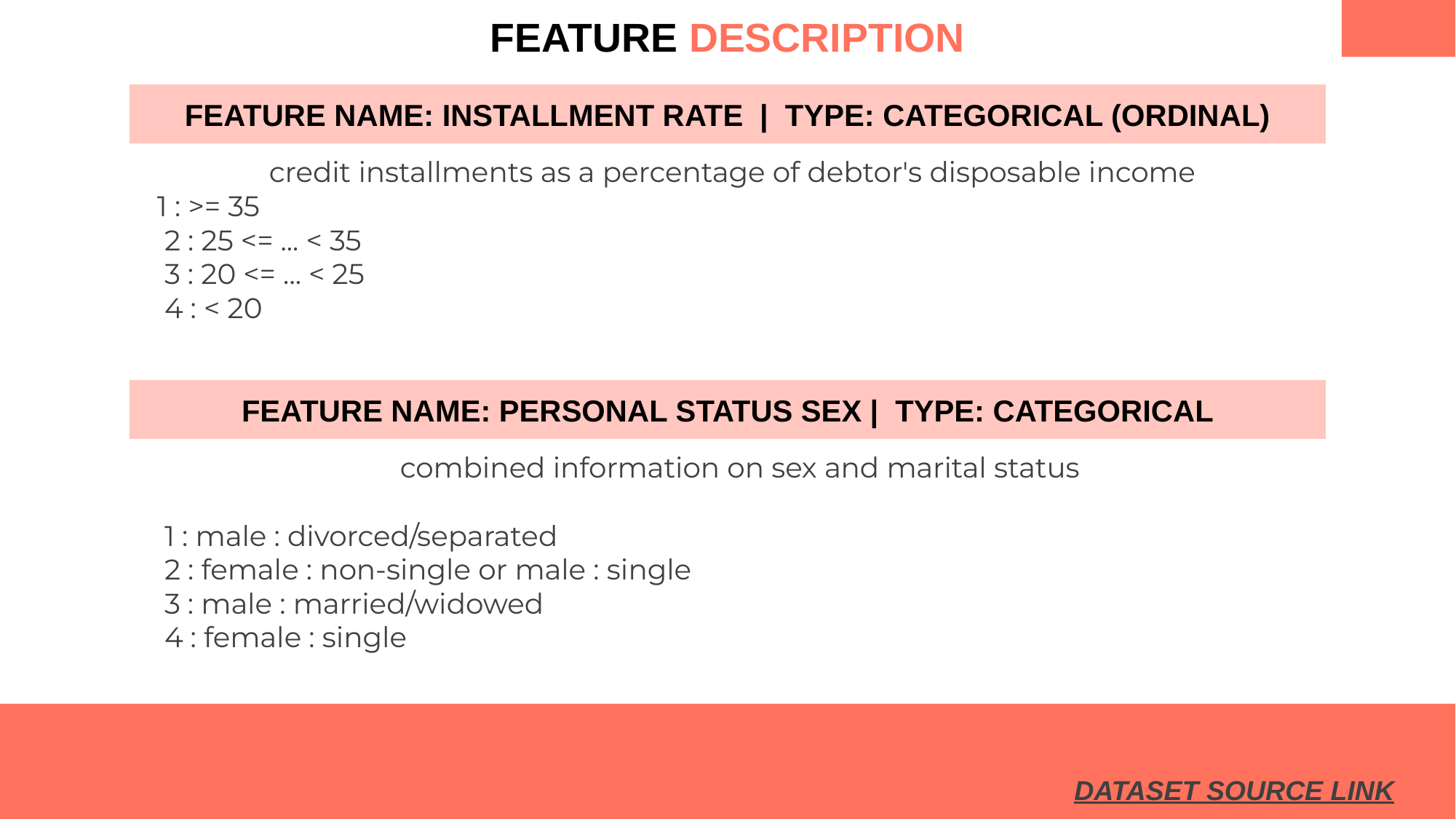

# FEATURE DESCRIPTION
FEATURE NAME: INSTALLMENT RATE  |  TYPE: CATEGORICAL (ORDINAL)
credit installments as a percentage of debtor's disposable income
1 : >= 35
 2 : 25 <= ... < 35
 3 : 20 <= ... < 25
 4 : < 20
FEATURE NAME: PERSONAL STATUS SEX |  TYPE: CATEGORICAL
 combined information on sex and marital status

 1 : male : divorced/separated
 2 : female : non-single or male : single
 3 : male : married/widowed
 4 : female : single
DATASET SOURCE LINK